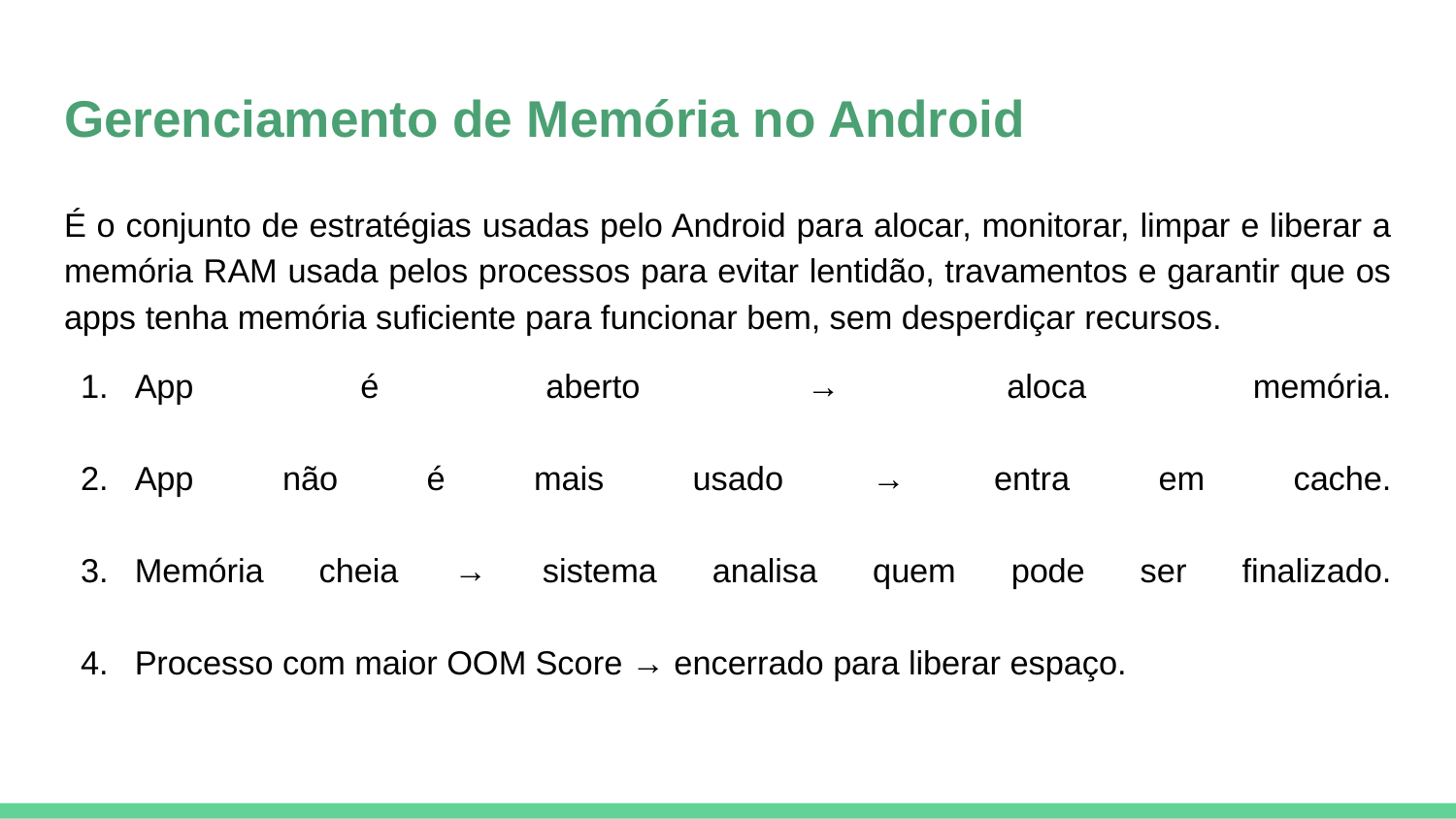

# Gerenciamento de Memória no Android
É o conjunto de estratégias usadas pelo Android para alocar, monitorar, limpar e liberar a memória RAM usada pelos processos para evitar lentidão, travamentos e garantir que os apps tenha memória suficiente para funcionar bem, sem desperdiçar recursos.
App é aberto → aloca memória.
App não é mais usado → entra em cache.
Memória cheia → sistema analisa quem pode ser finalizado.
Processo com maior OOM Score → encerrado para liberar espaço.